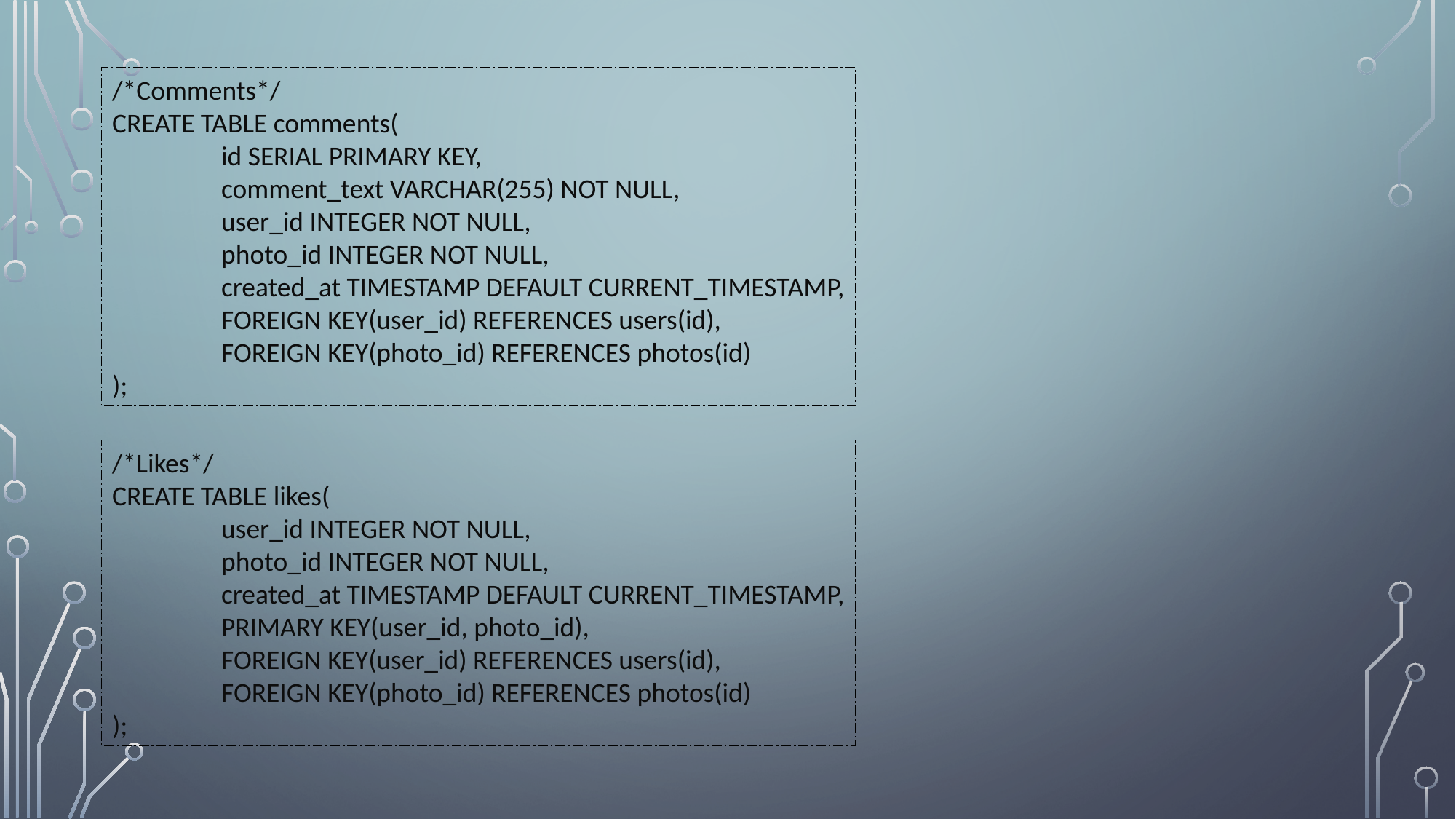

/*Comments*/
CREATE TABLE comments(
	id SERIAL PRIMARY KEY,
	comment_text VARCHAR(255) NOT NULL,
	user_id INTEGER NOT NULL,
	photo_id INTEGER NOT NULL,
	created_at TIMESTAMP DEFAULT CURRENT_TIMESTAMP,
	FOREIGN KEY(user_id) REFERENCES users(id),
	FOREIGN KEY(photo_id) REFERENCES photos(id)
);
/*Likes*/
CREATE TABLE likes(
	user_id INTEGER NOT NULL,
	photo_id INTEGER NOT NULL,
	created_at TIMESTAMP DEFAULT CURRENT_TIMESTAMP,
	PRIMARY KEY(user_id, photo_id),
	FOREIGN KEY(user_id) REFERENCES users(id),
	FOREIGN KEY(photo_id) REFERENCES photos(id)
);